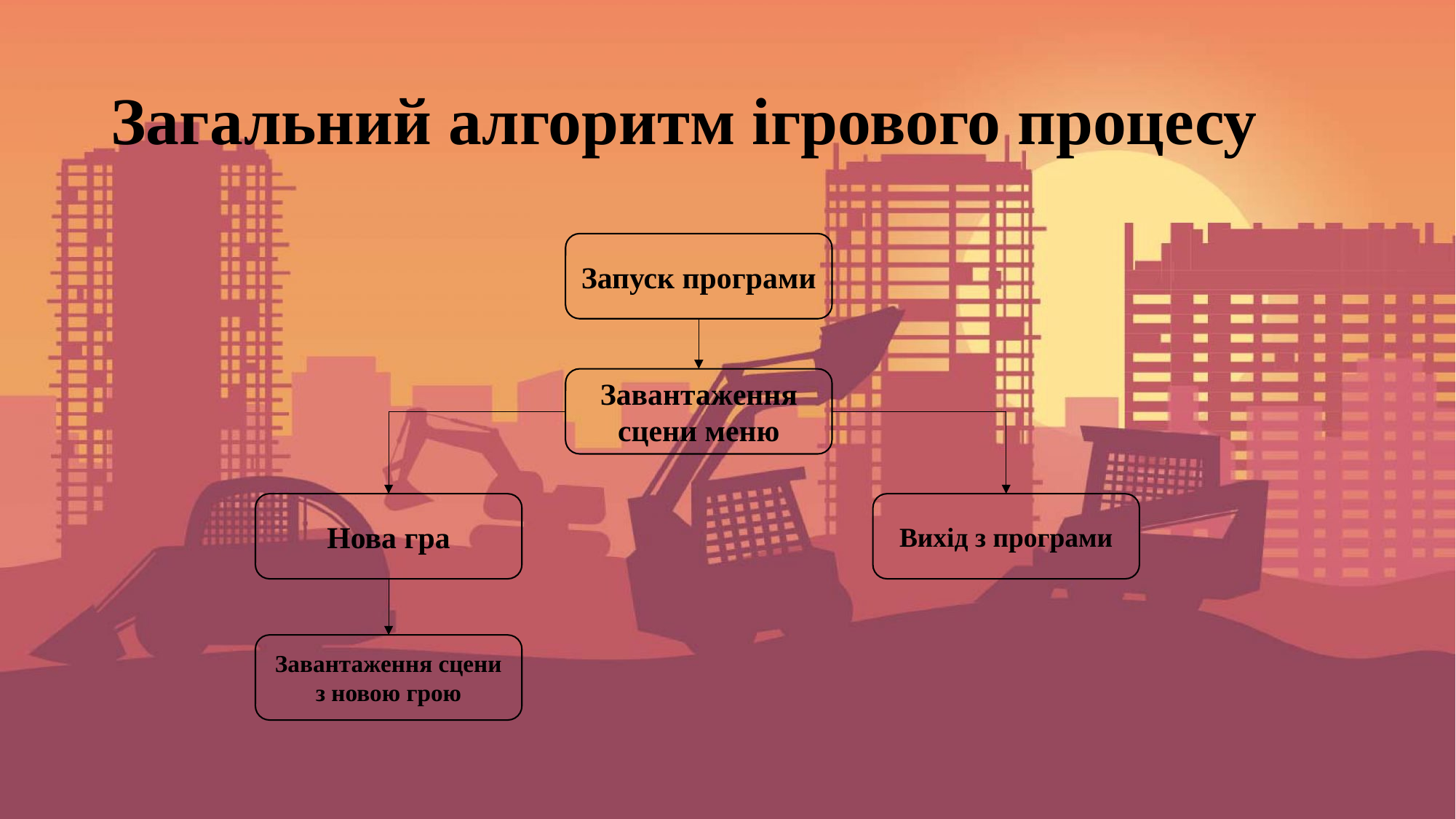

# Загальний алгоритм ігрового процесу

Запуск програми
Завантаження сцени меню
Нова гра
Вихід з програми
Завантаження сцени з новою грою